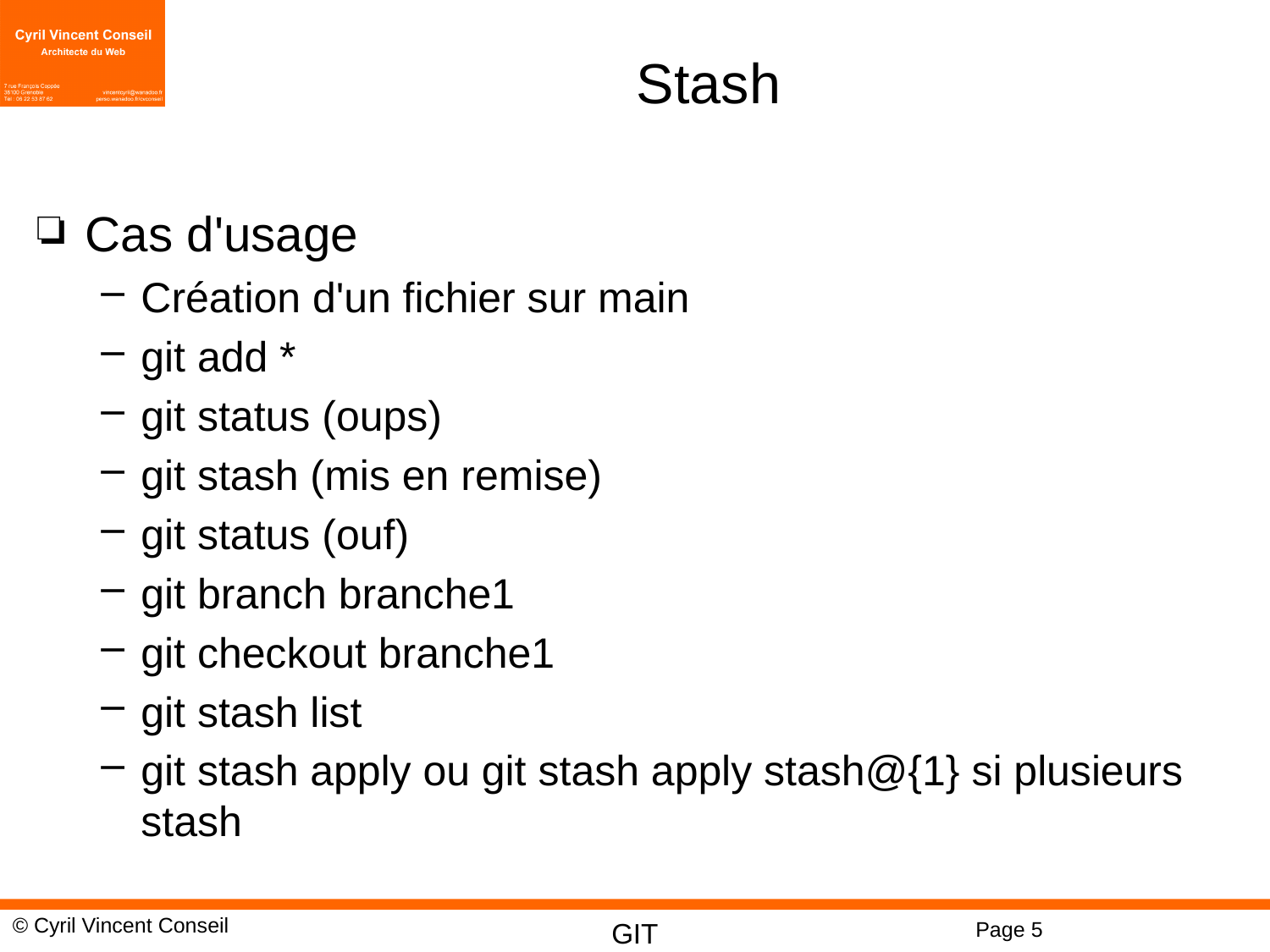

# Stash
Cas d'usage
Création d'un fichier sur main
git add *
git status (oups)
git stash (mis en remise)
git status (ouf)
git branch branche1
git checkout branche1
git stash list
git stash apply ou git stash apply stash@{1} si plusieurs stash